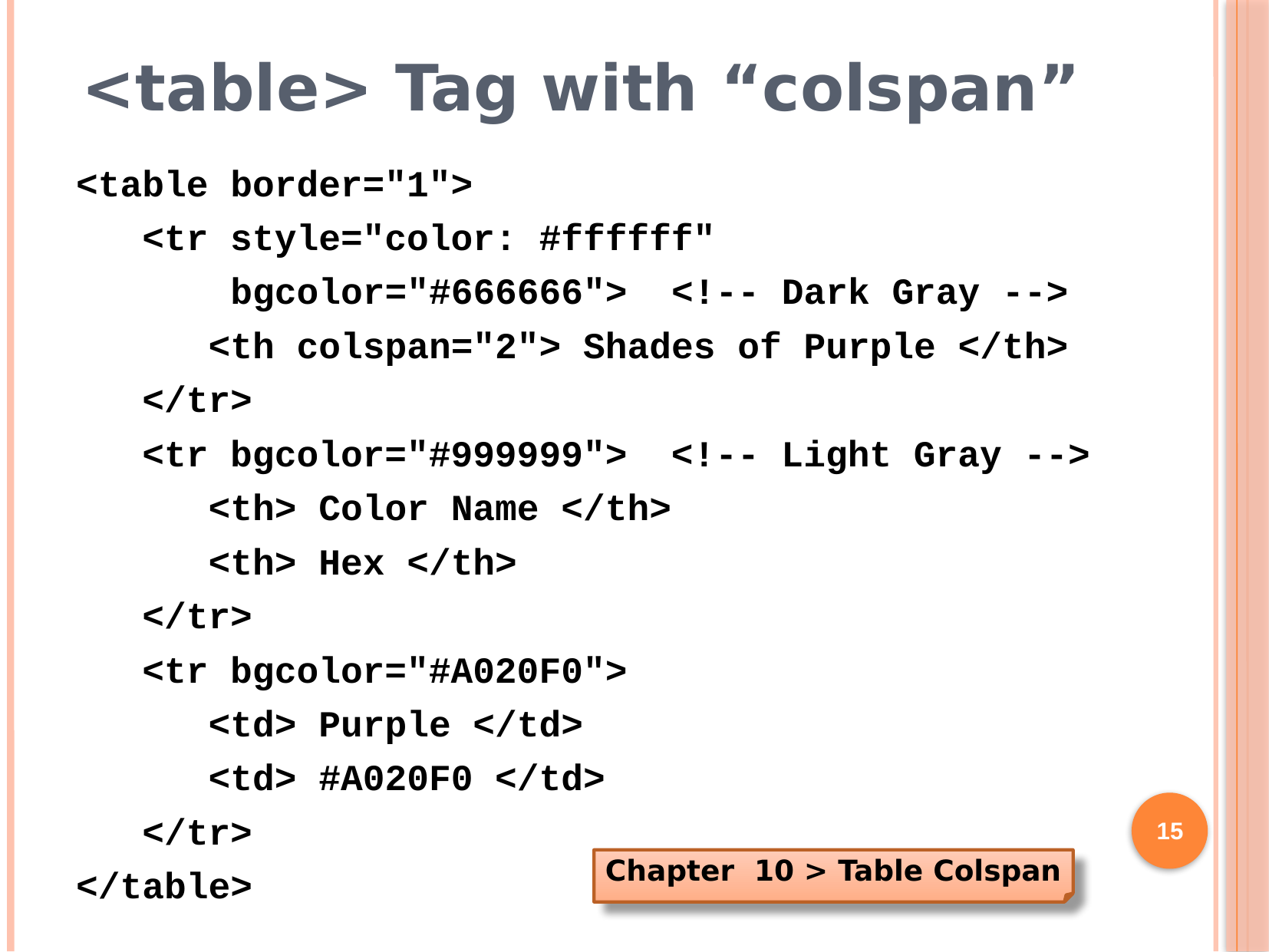

# <table> Tag with “colspan”
<table border="1">
   <tr style="color: #ffffff"
       bgcolor="#666666">  <!-- Dark Gray -->
      <th colspan="2"> Shades of Purple </th>
   </tr>
   <tr bgcolor="#999999">  <!-- Light Gray -->
      <th> Color Name </th>
      <th> Hex </th>
   </tr>
   <tr bgcolor="#A020F0">
      <td> Purple </td>
      <td> #A020F0 </td>
   </tr>
</table>
15
Chapter  10 > Table Colspan